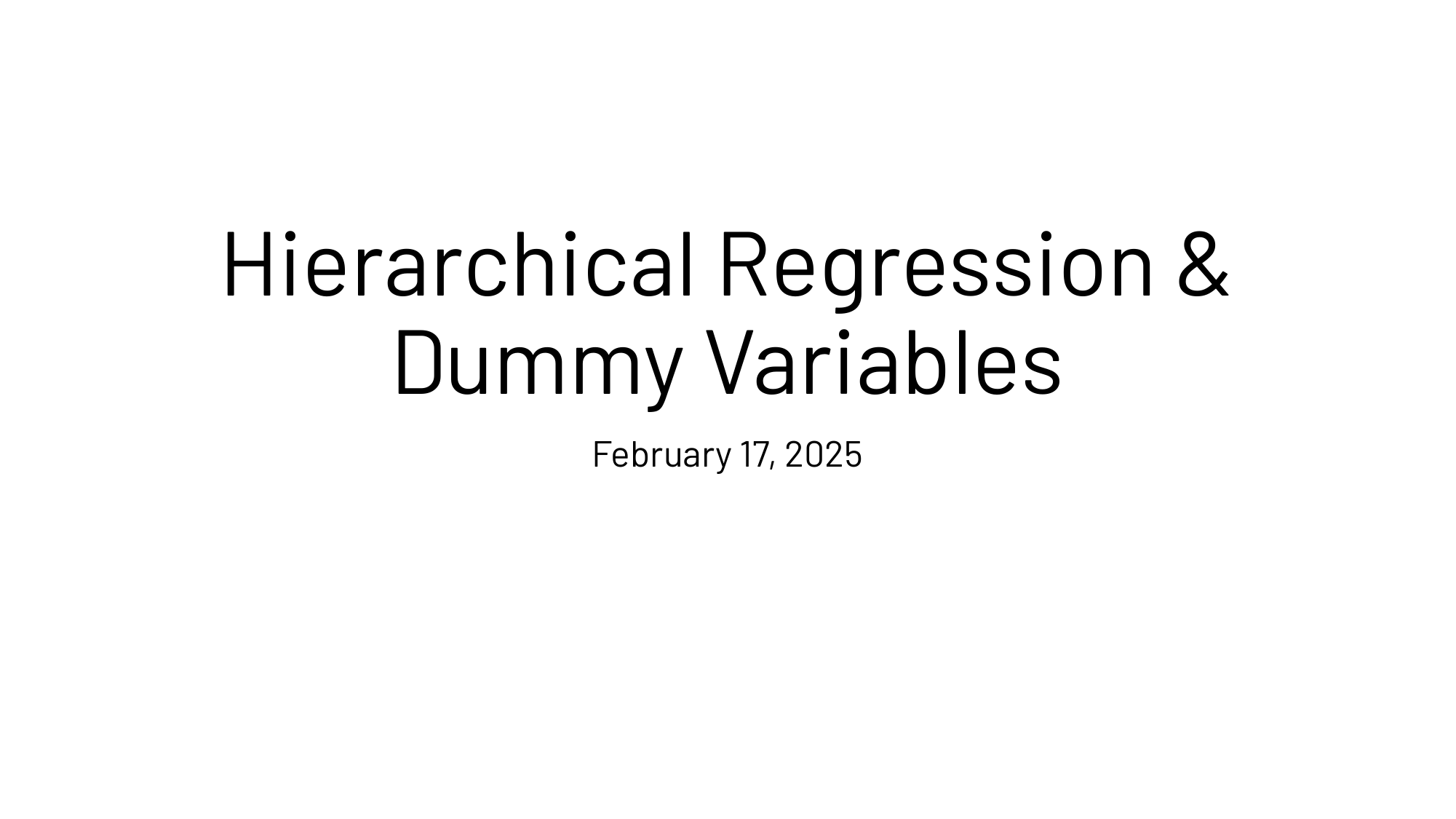

# Hierarchical Regression & Dummy Variables
February 17, 2025